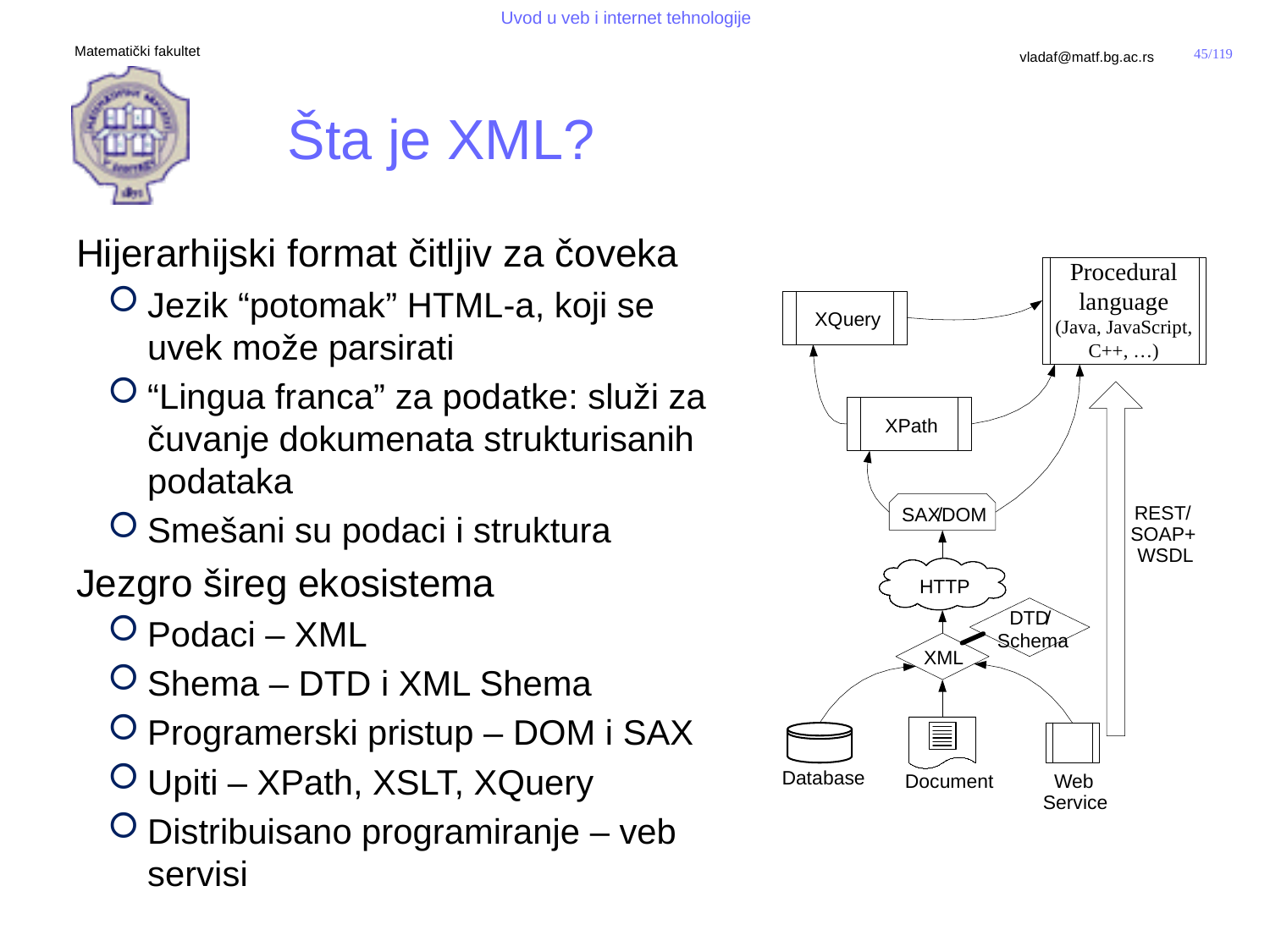

# Šta je XML?
Hijerarhijski format čitljiv za čoveka
Jezik “potomak” HTML-a, koji se uvek može parsirati
“Lingua franca” za podatke: služi za čuvanje dokumenata strukturisanih podataka
Smešani su podaci i struktura
Jezgro šireg ekosistema
Podaci – XML
Shema – DTD i XML Shema
Programerski pristup – DOM i SAX
Upiti – XPath, XSLT, XQuery
Distribuisano programiranje – veb servisi
Procedural language
(Java, JavaScript,
C++, …)

XQuery

XPath

REST
/
SAX
/
DOM
SOAP
+

WSDL

HTTP

DTD
/

Schema

XML

Database
Document
Web
Service